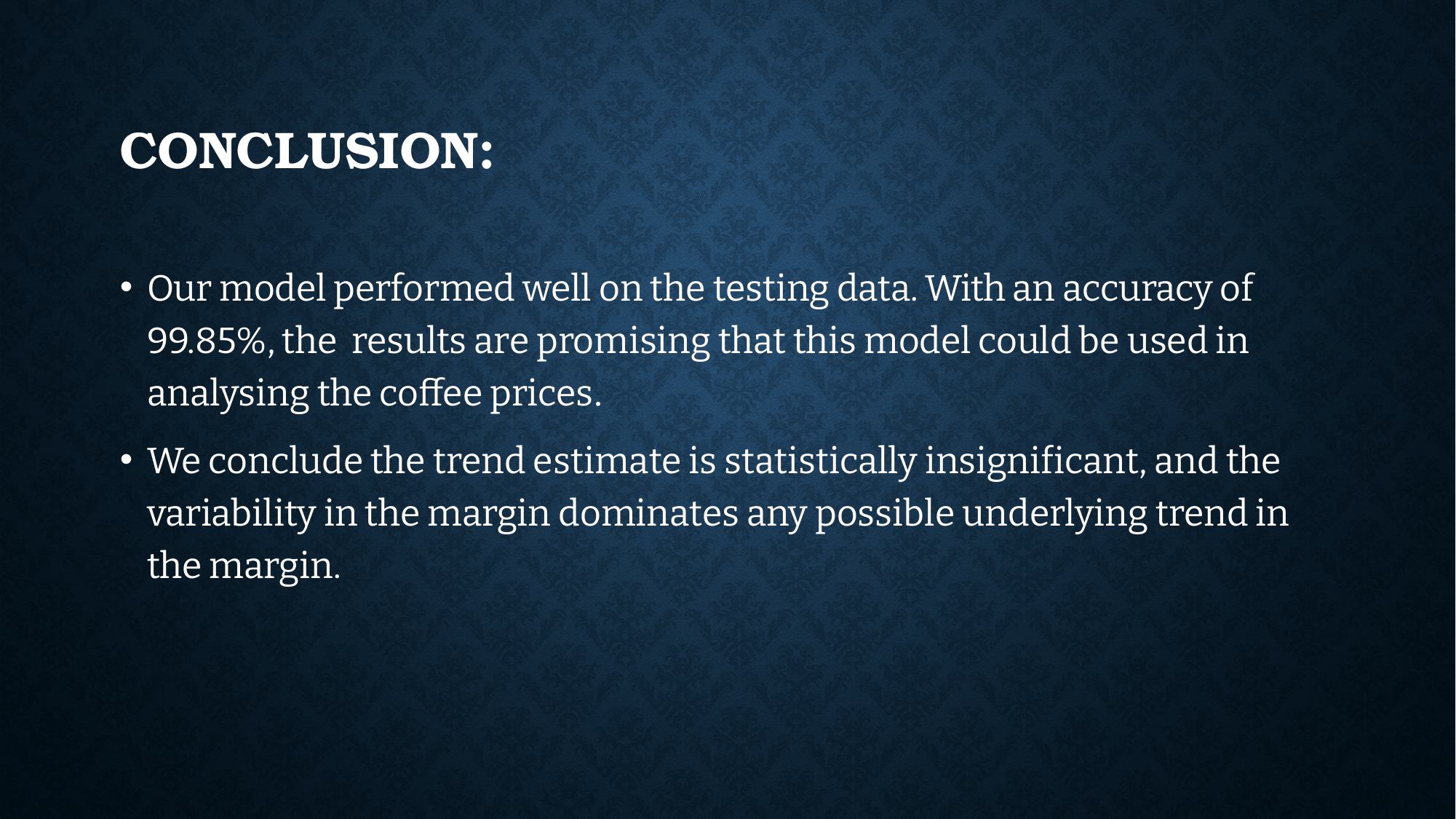

# Conclusion:
Our model performed well on the testing data. With an accuracy of  99.85%, the  results are promising that this model could be used in analysing the coffee prices.
We conclude the trend estimate is statistically insignificant, and the variability in the margin dominates any possible underlying trend in the margin.